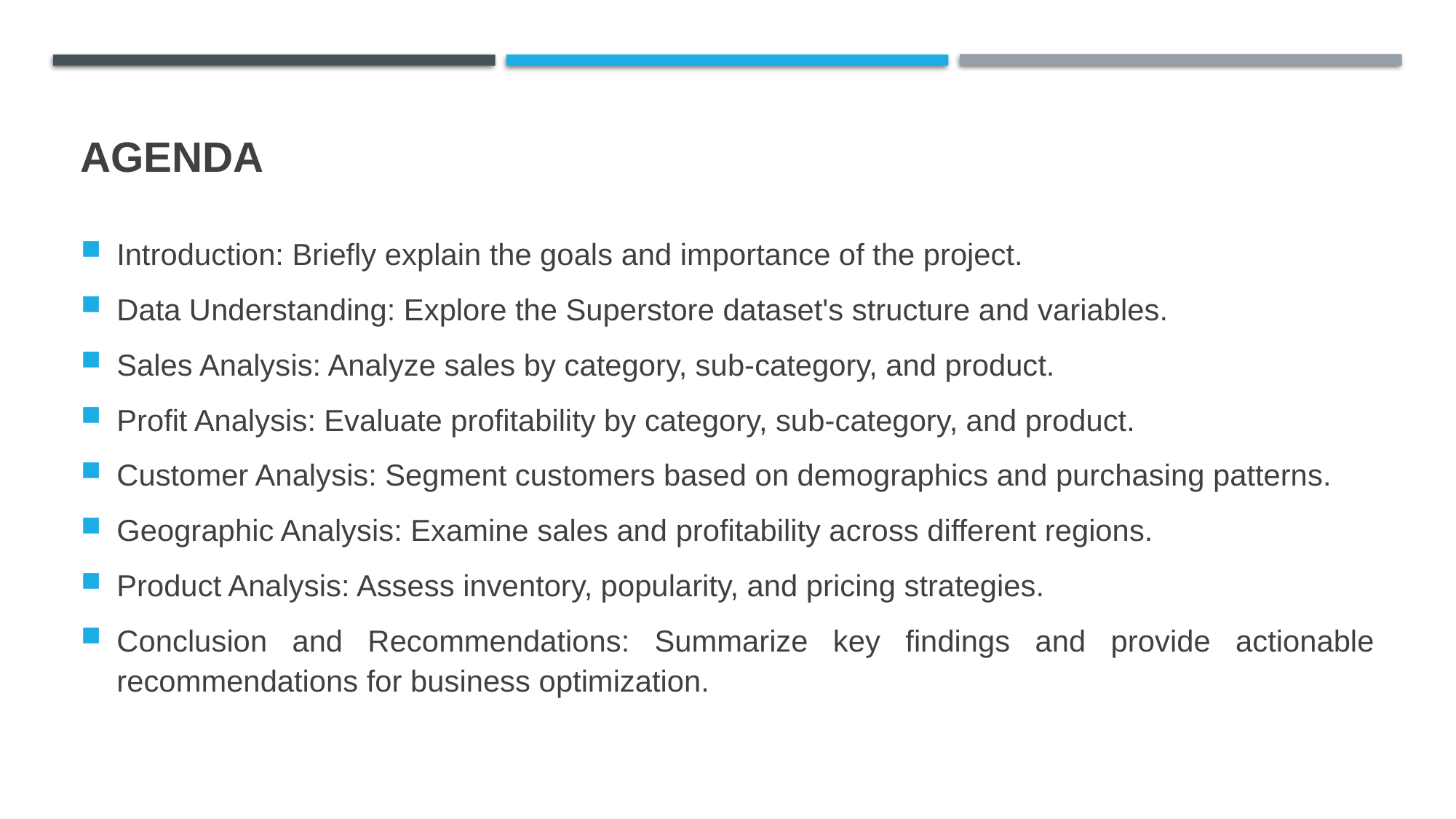

# AGENDA
Introduction: Briefly explain the goals and importance of the project.
Data Understanding: Explore the Superstore dataset's structure and variables.
Sales Analysis: Analyze sales by category, sub-category, and product.
Profit Analysis: Evaluate profitability by category, sub-category, and product.
Customer Analysis: Segment customers based on demographics and purchasing patterns.
Geographic Analysis: Examine sales and profitability across different regions.
Product Analysis: Assess inventory, popularity, and pricing strategies.
Conclusion and Recommendations: Summarize key findings and provide actionable recommendations for business optimization.